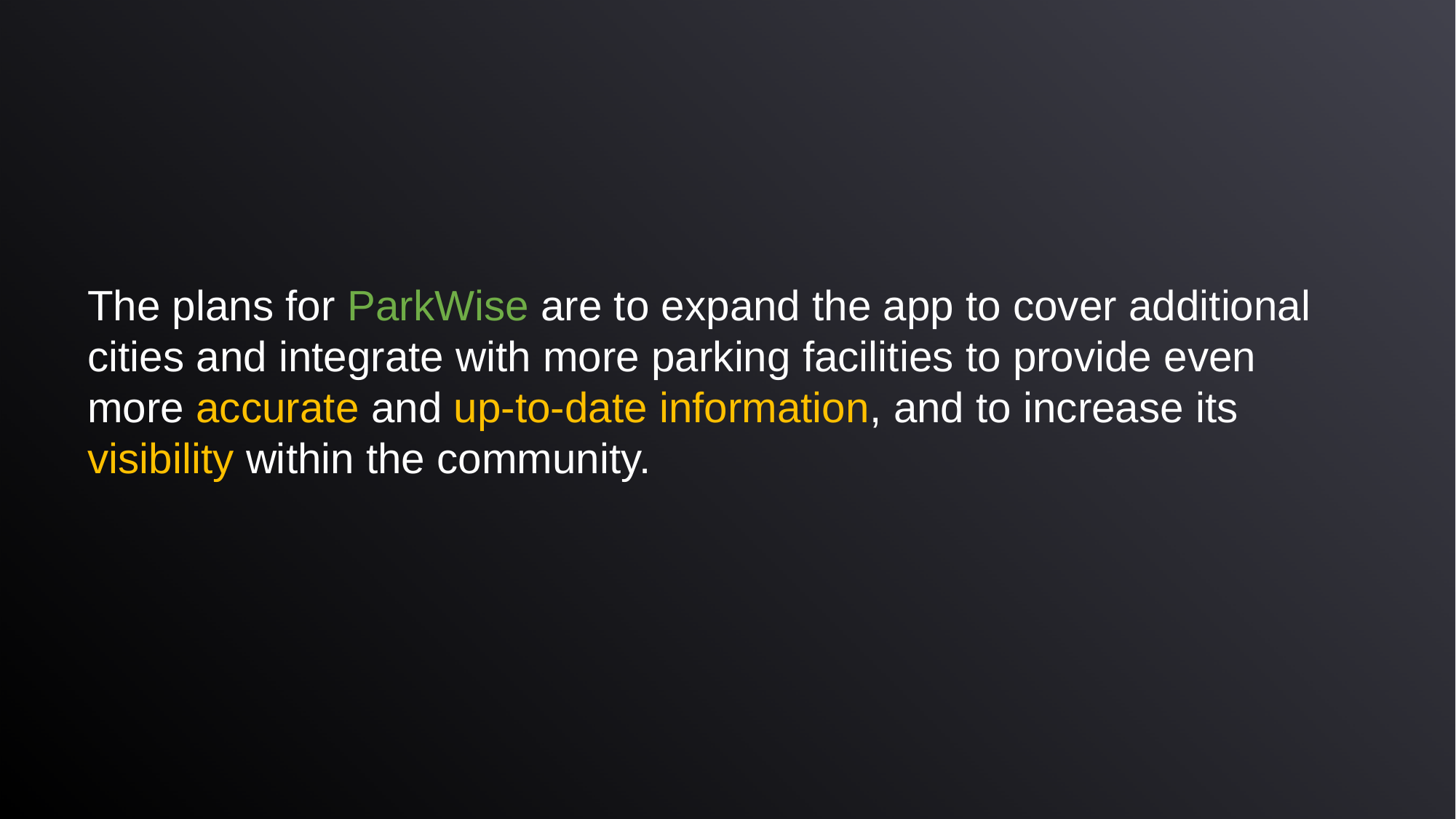

The plans for ParkWise are to expand the app to cover additional cities and integrate with more parking facilities to provide even more accurate and up-to-date information, and to increase its visibility within the community.